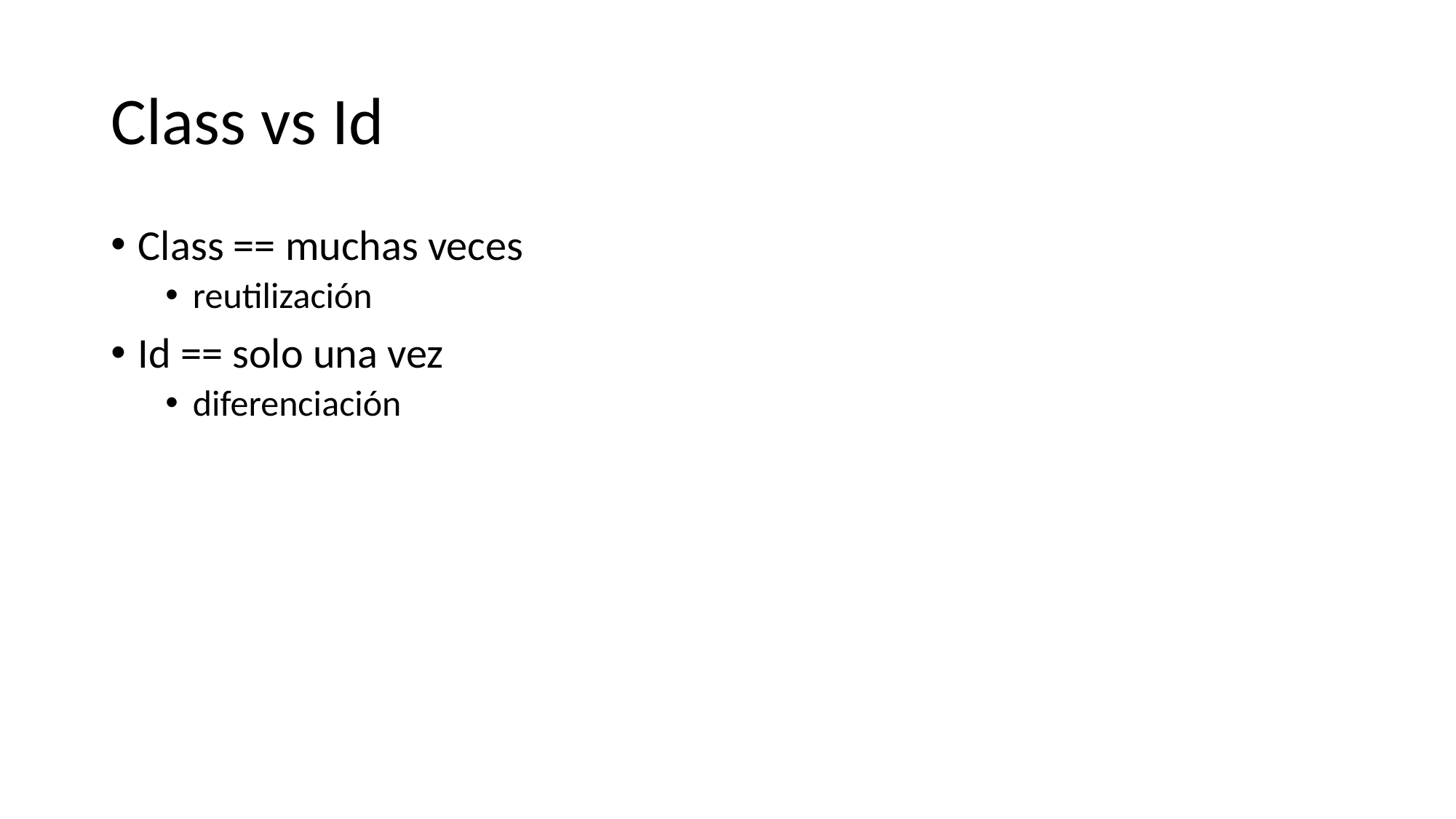

# Class vs Id
Class == muchas veces
reutilización
Id == solo una vez
diferenciación